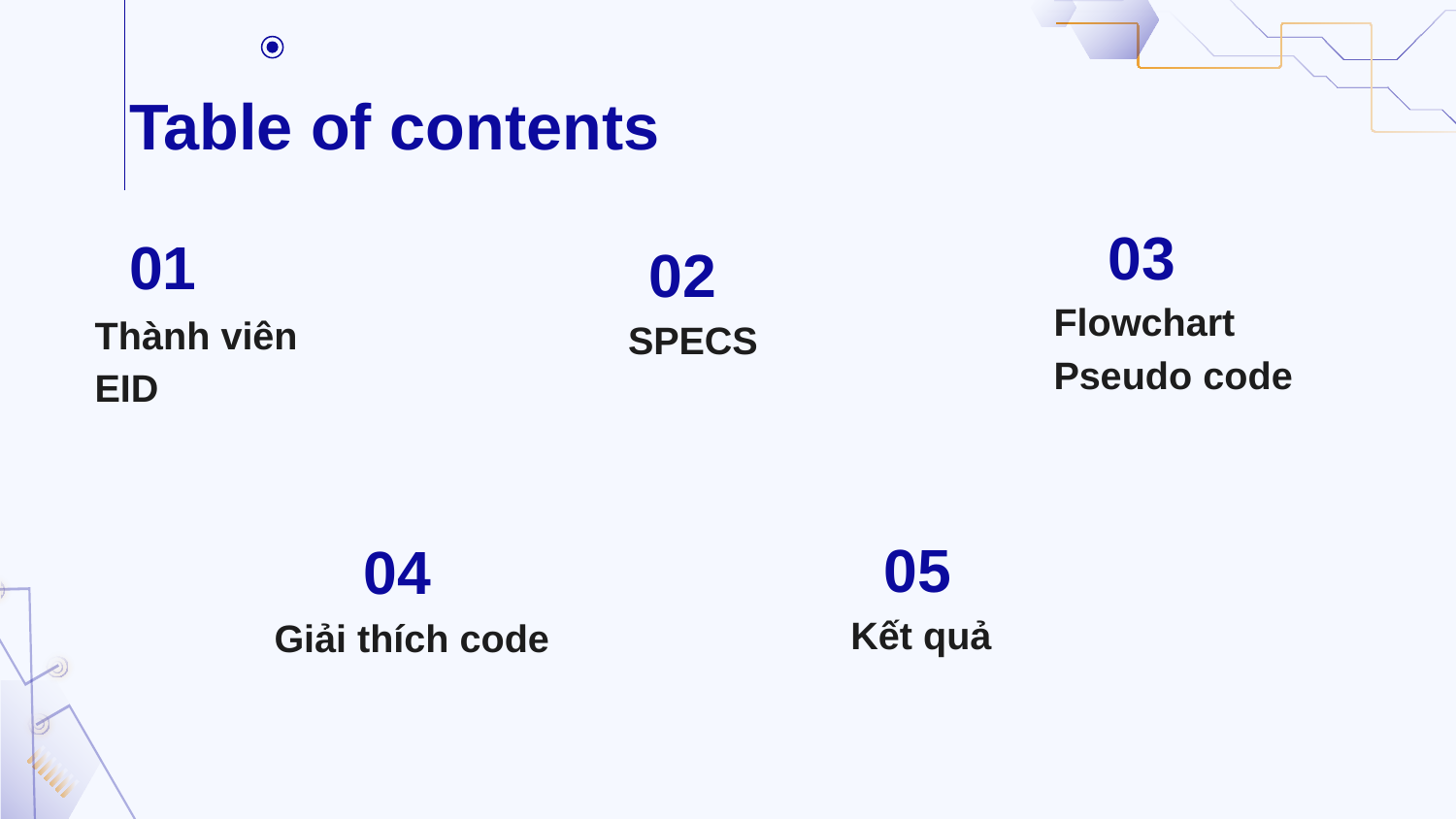

# Table of contents
03
01
02
SPECS
Flowchart
Pseudo code
Thành viên
EID
05
04
Kết quả
Giải thích code